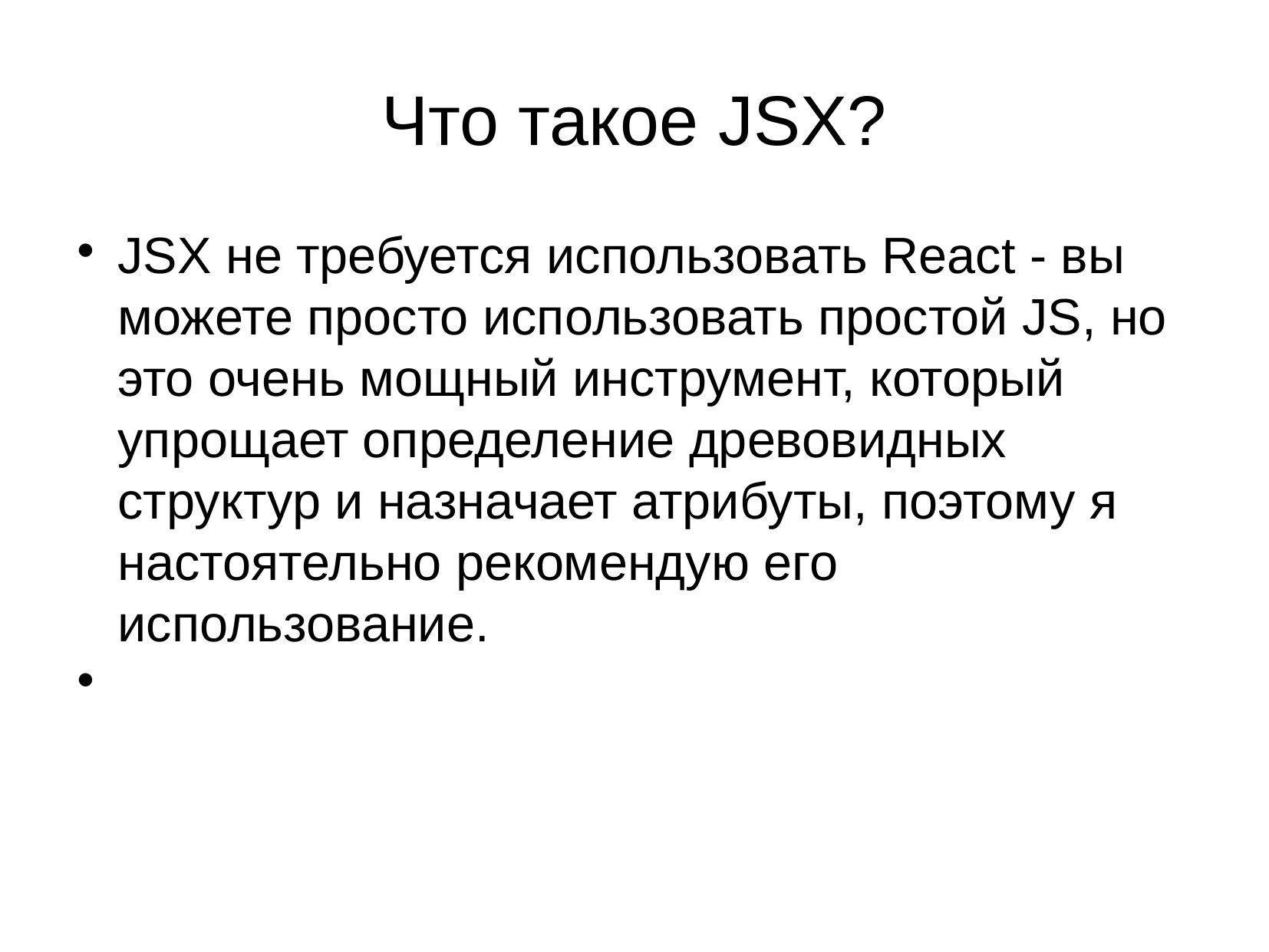

Что такое JSX?
JSX не требуется использовать React - вы можете просто использовать простой JS, но это очень мощный инструмент, который упрощает определение древовидных структур и назначает атрибуты, поэтому я настоятельно рекомендую его использование.